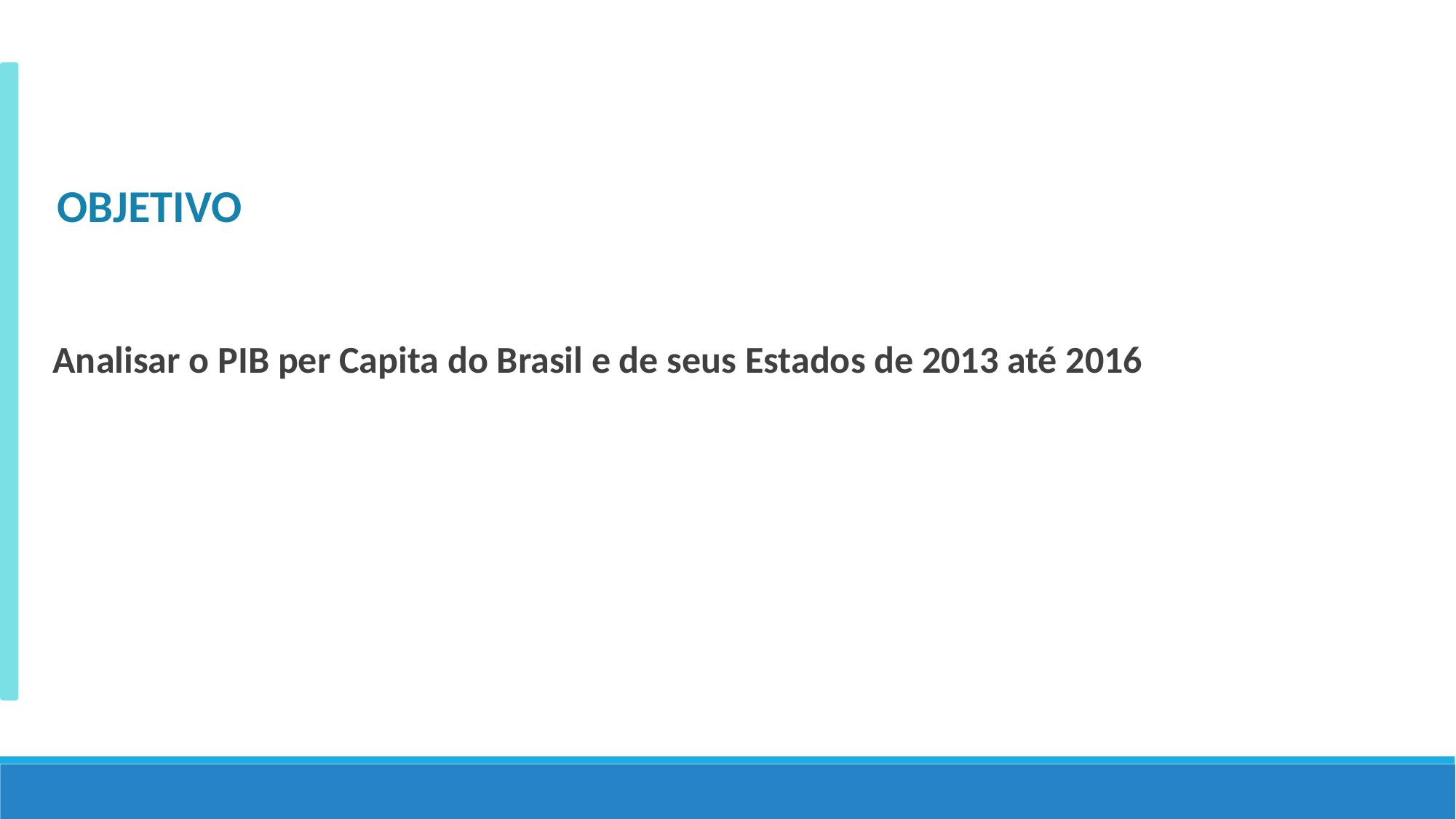

OBJETIVO
Analisar o PIB per Capita do Brasil e de seus Estados de 2013 até 2016